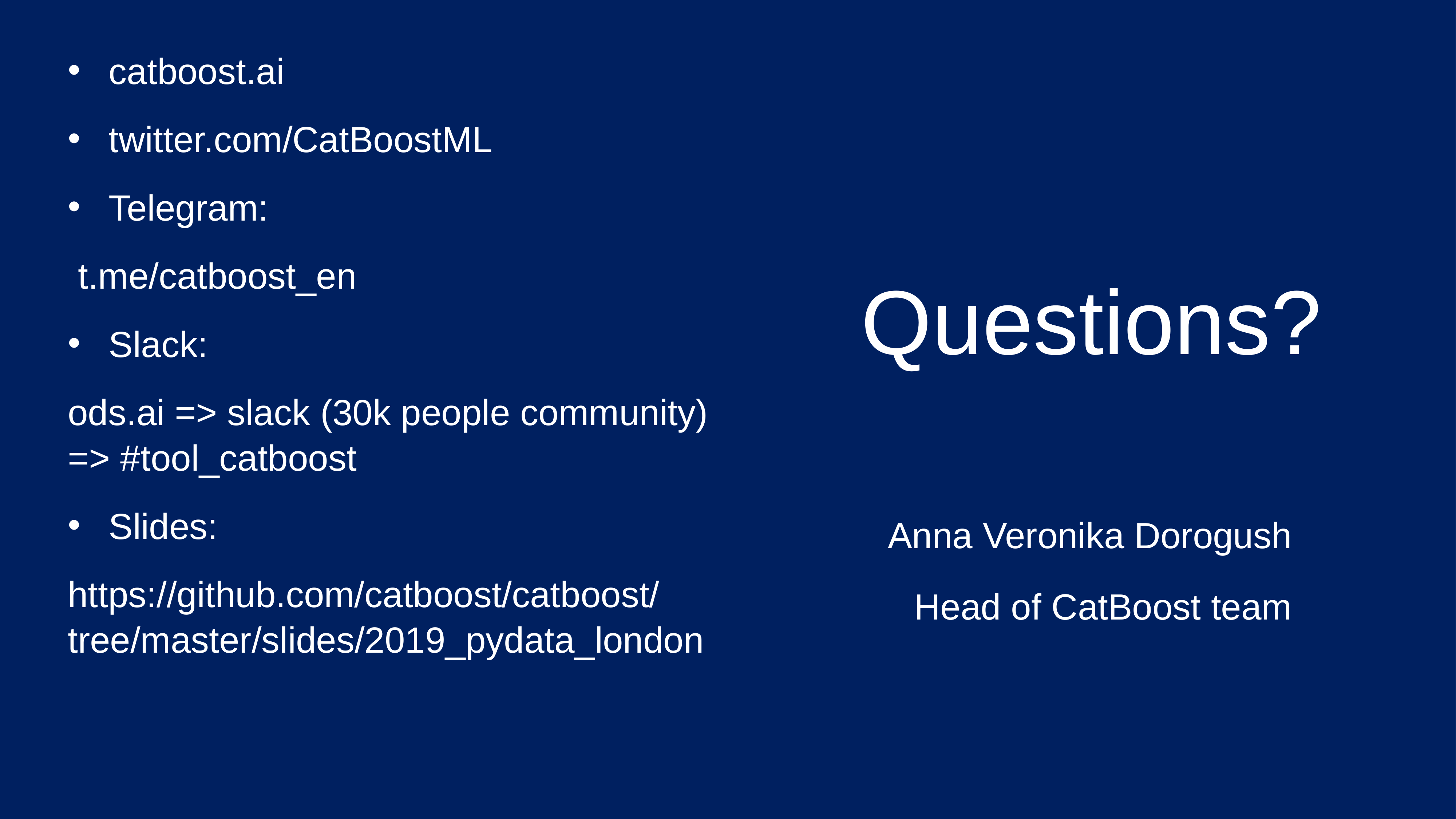

catboost.ai
twitter.com/CatBoostML
Telegram:
 t.me/catboost_en
Slack:
ods.ai => slack (30k people community) => #tool_catboost
Slides:
https://github.com/catboost/catboost/tree/master/slides/2019_pydata_london

Questions?
Anna Veronika Dorogush
Head of CatBoost team